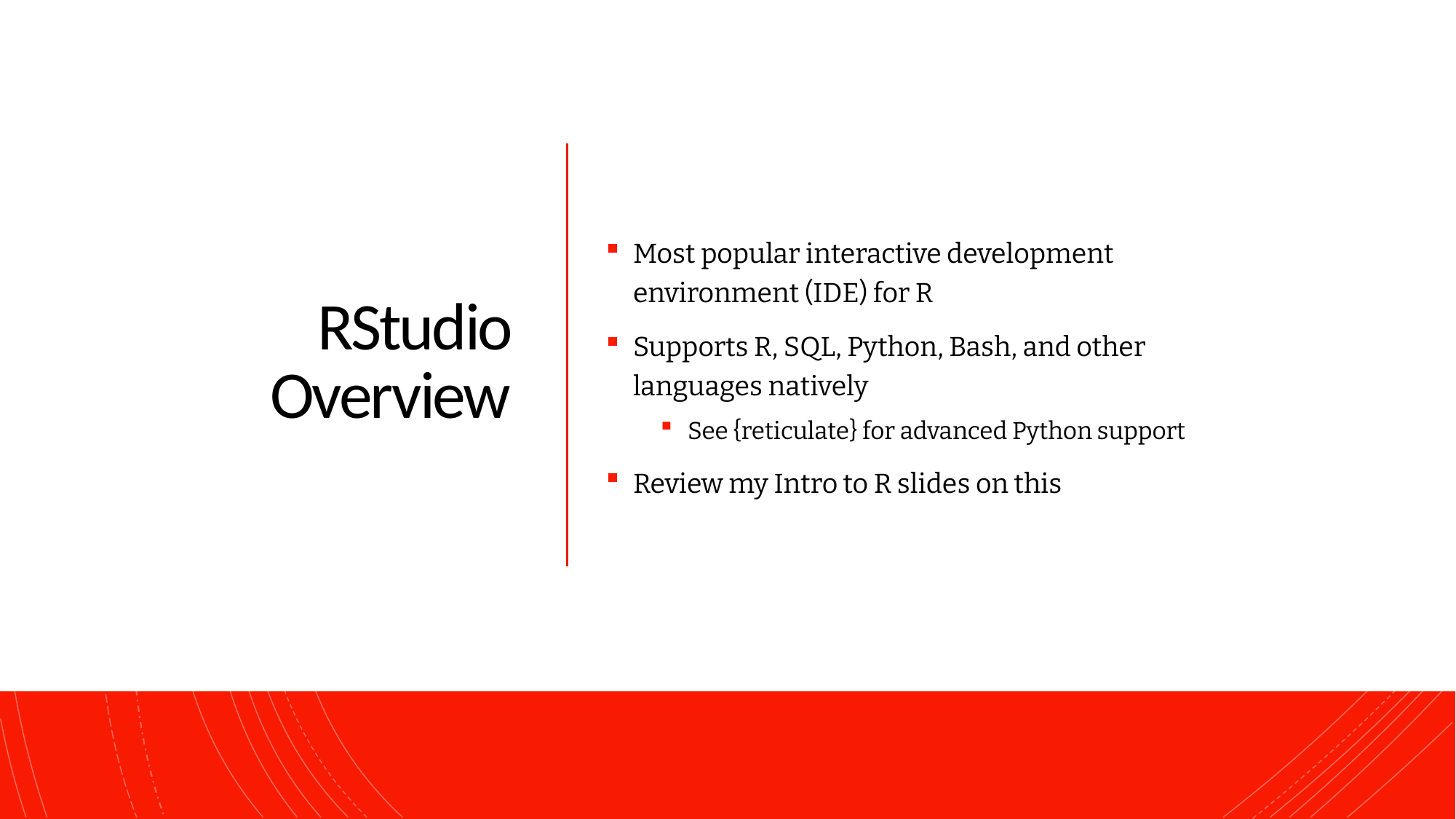

10
# RStudio Overview
Most popular interactive development environment (IDE) for R
Supports R, SQL, Python, Bash, and other languages natively
See {reticulate} for advanced Python support
Review my Intro to R slides on this